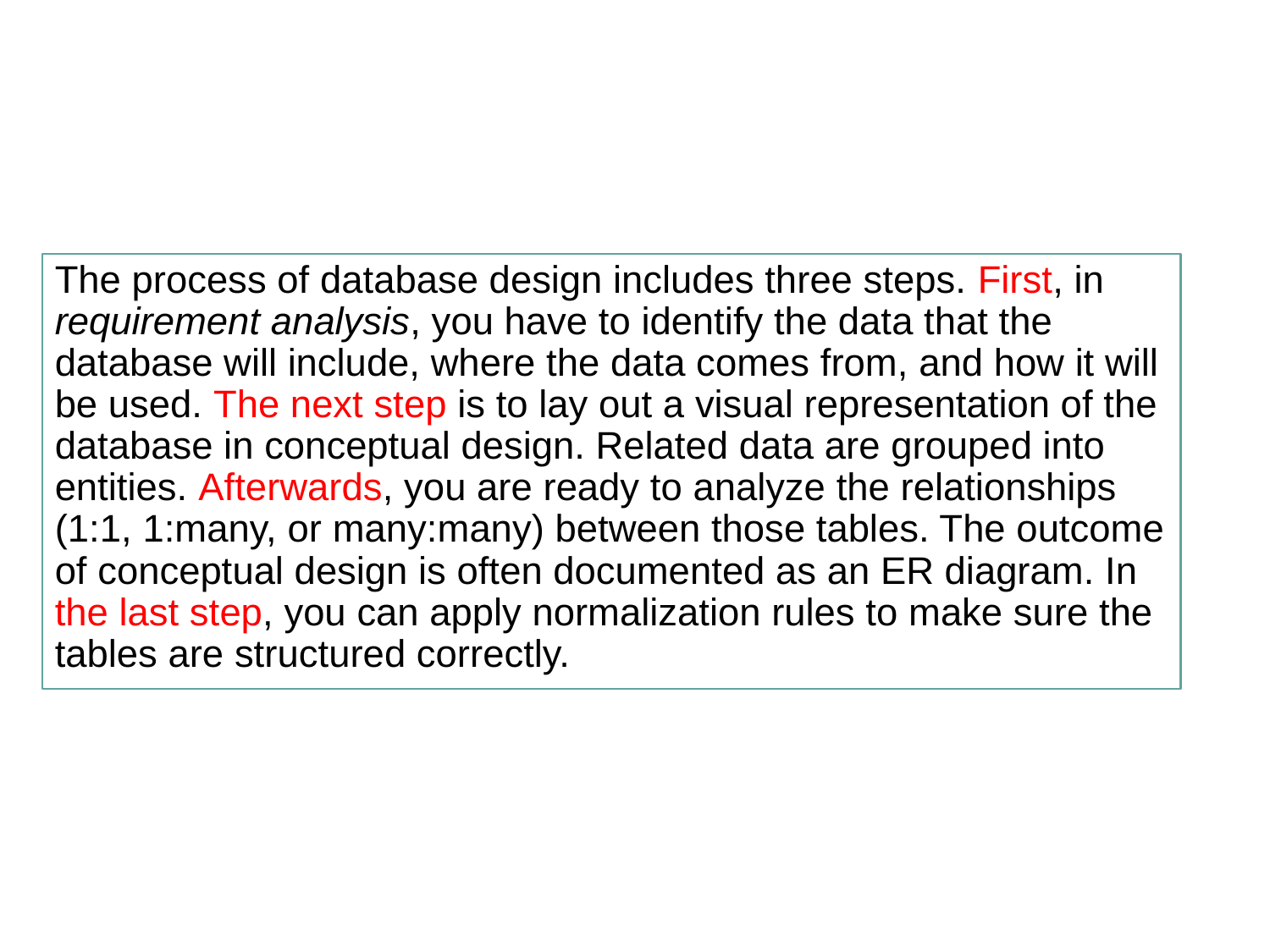

The process of database design includes three steps. First, in requirement analysis, you have to identify the data that the database will include, where the data comes from, and how it will be used. The next step is to lay out a visual representation of the database in conceptual design. Related data are grouped into entities. Afterwards, you are ready to analyze the relationships (1:1, 1:many, or many:many) between those tables. The outcome of conceptual design is often documented as an ER diagram. In the last step, you can apply normalization rules to make sure the tables are structured correctly.